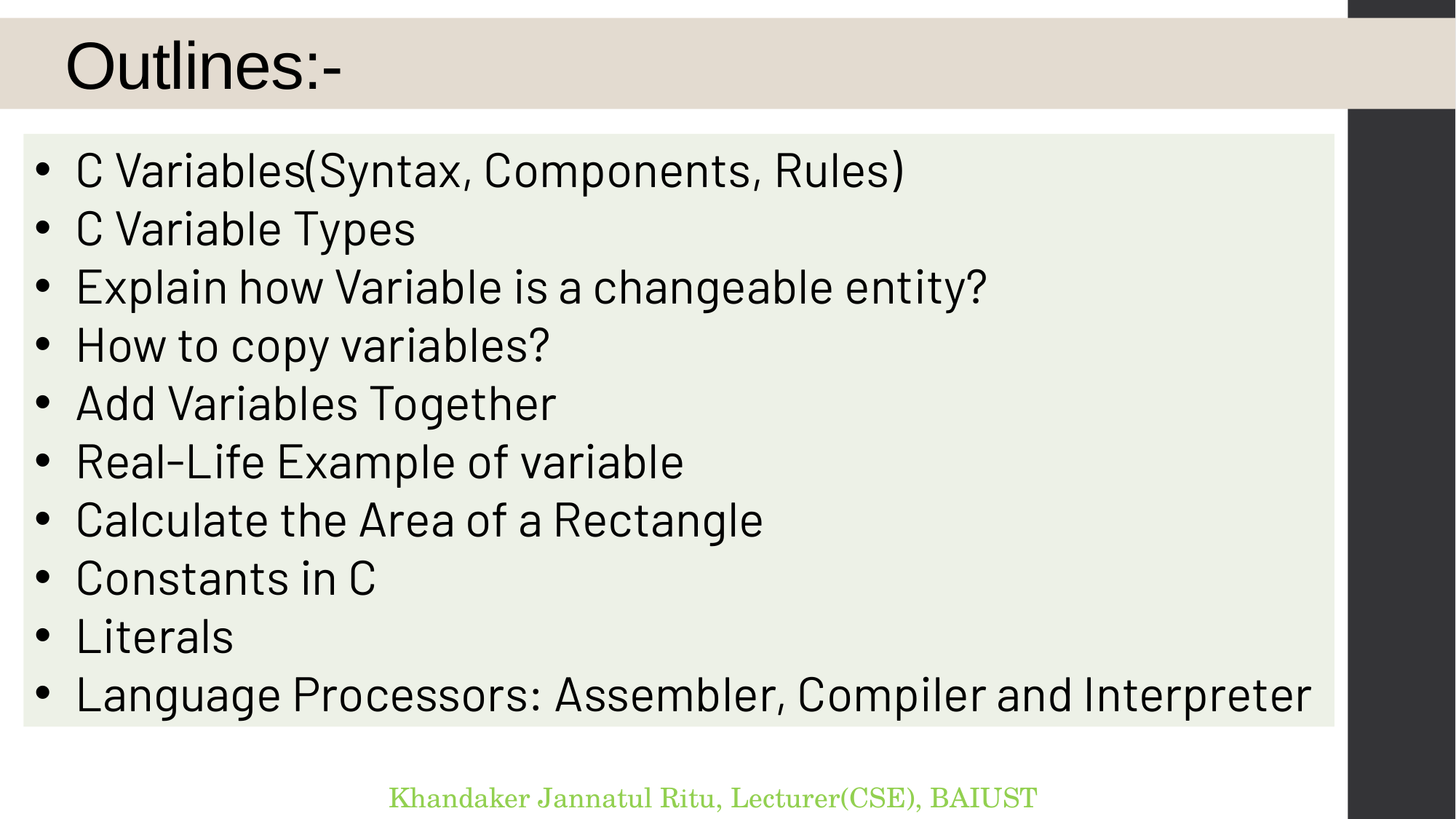

# Outlines:-
C Variables(Syntax, Components, Rules)
C Variable Types
Explain how Variable is a changeable entity?
How to copy variables?
Add Variables Together
Real-Life Example of variable
Calculate the Area of a Rectangle
Constants in C
Literals
Language Processors: Assembler, Compiler and Interpreter
Khandaker Jannatul Ritu, Lecturer(CSE), BAIUST